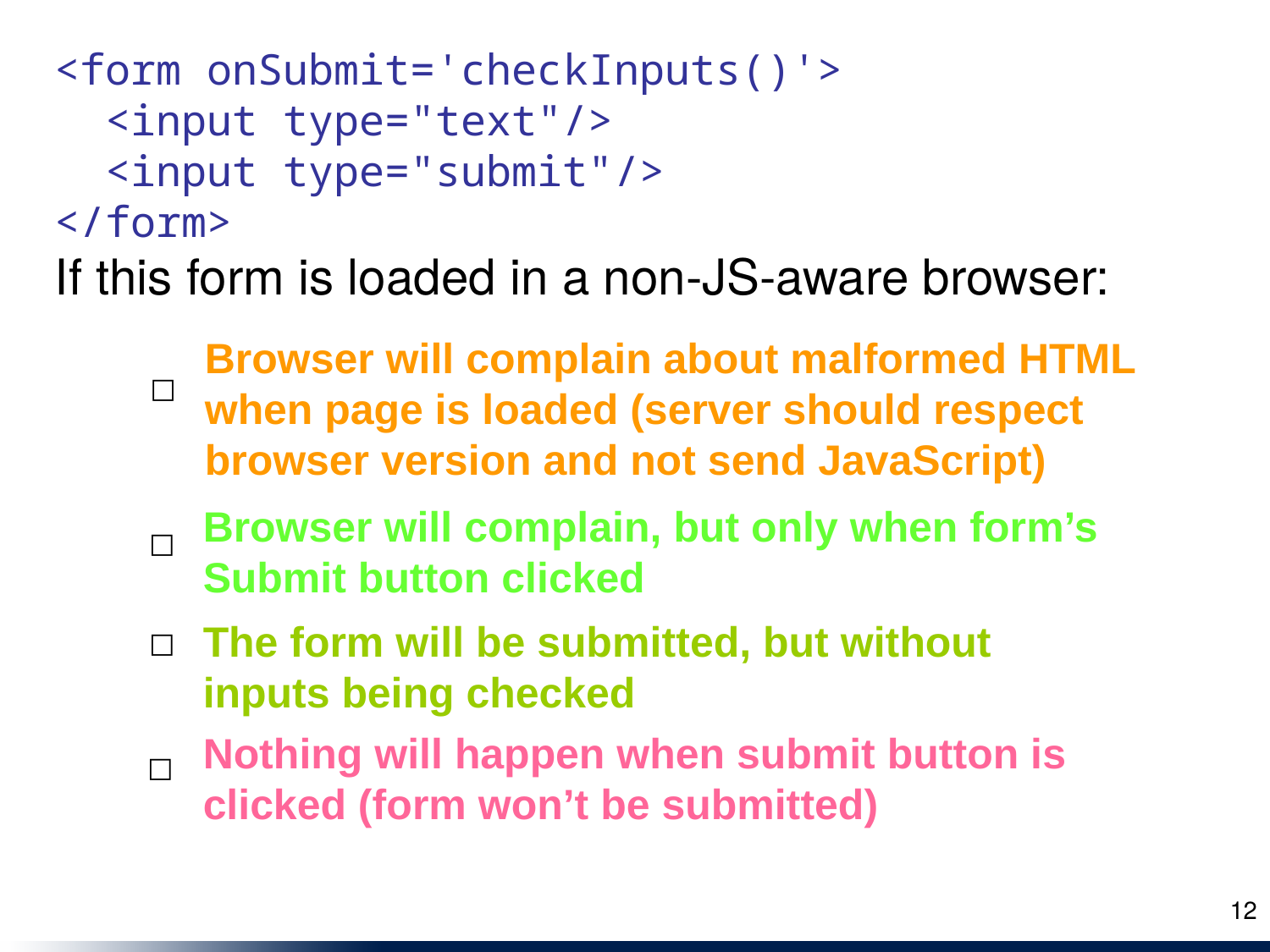

<form onSubmit='checkInputs()'>
  <input type="text"/>
  <input type="submit"/>
</form>
If this form is loaded in a non-JS-aware browser:
Browser will complain about malformed HTML when page is loaded (server should respect browser version and not send JavaScript)
☐
Browser will complain, but only when form’s Submit button clicked
☐
☐
The form will be submitted, but without inputs being checked
Nothing will happen when submit button is clicked (form won’t be submitted)
☐
12